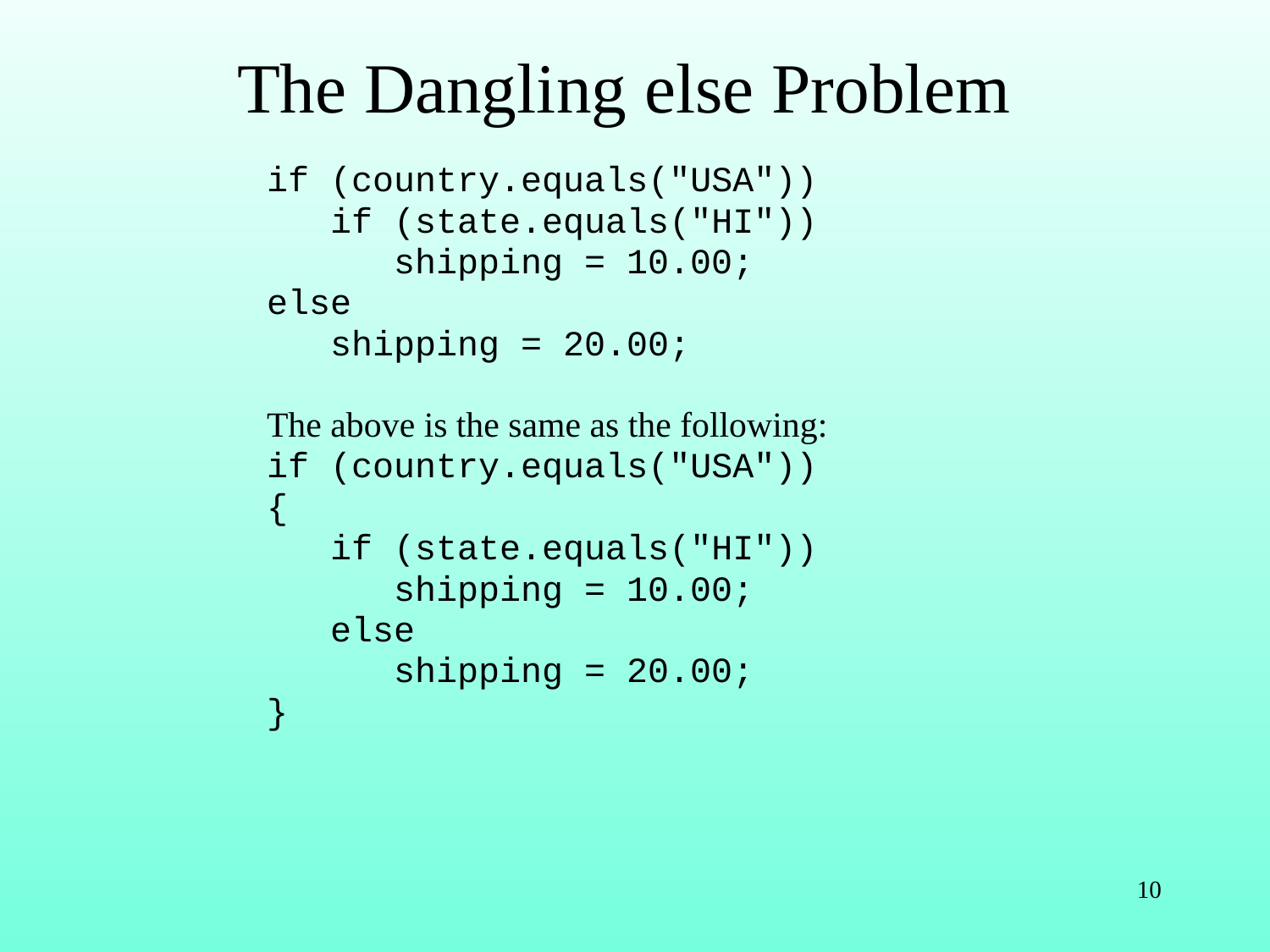

# The Dangling else Problem
if (country.equals("USA"))
   if (state.equals("HI"))
      shipping = 10.00;
else
   shipping = 20.00;

The above is the same as the following:
if (country.equals("USA"))
{
   if (state.equals("HI"))
      shipping = 10.00;
   else
      shipping = 20.00;
}
10